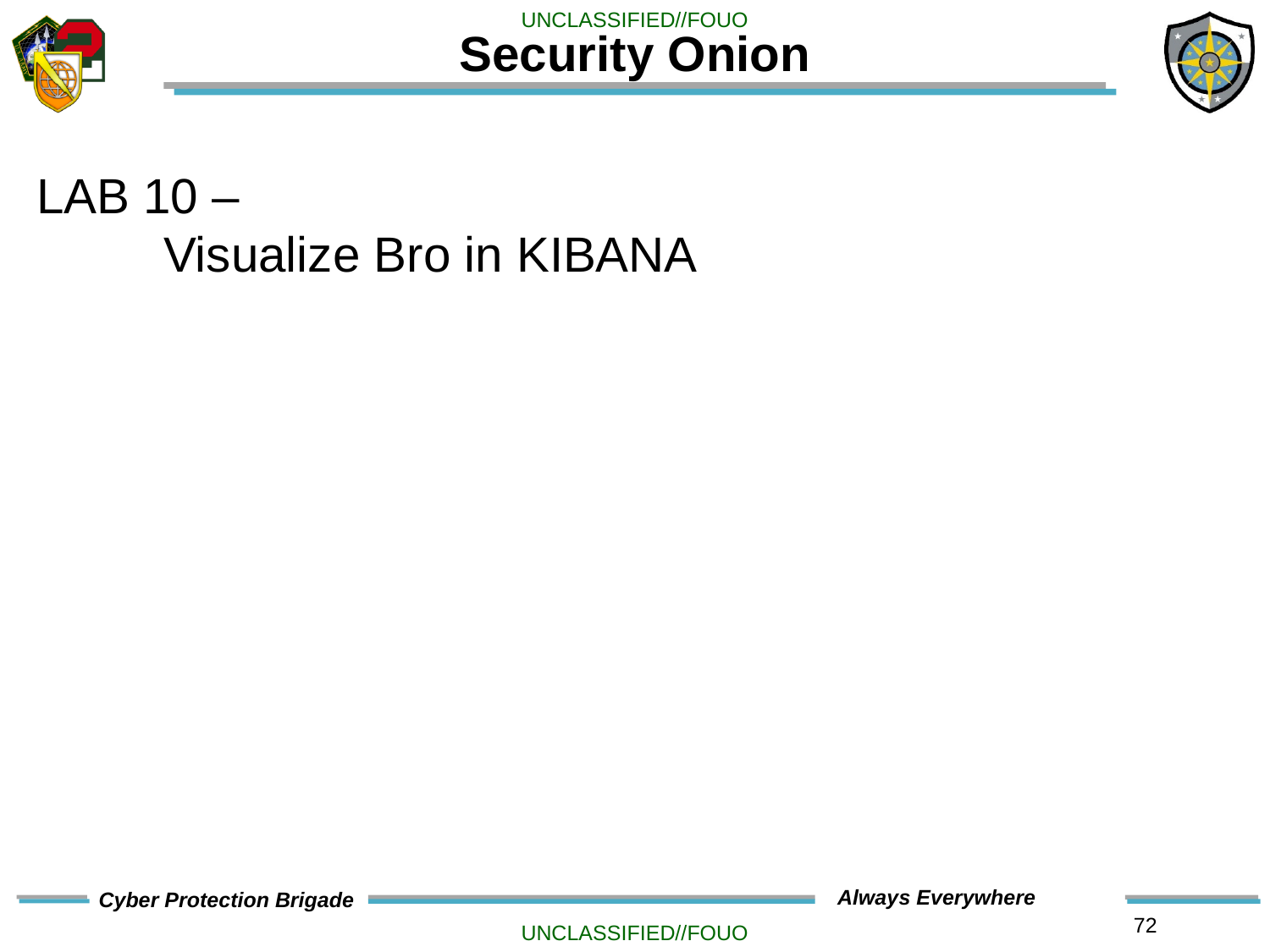

# Security Onion
LAB 10 –
	Visualize Bro in KIBANA